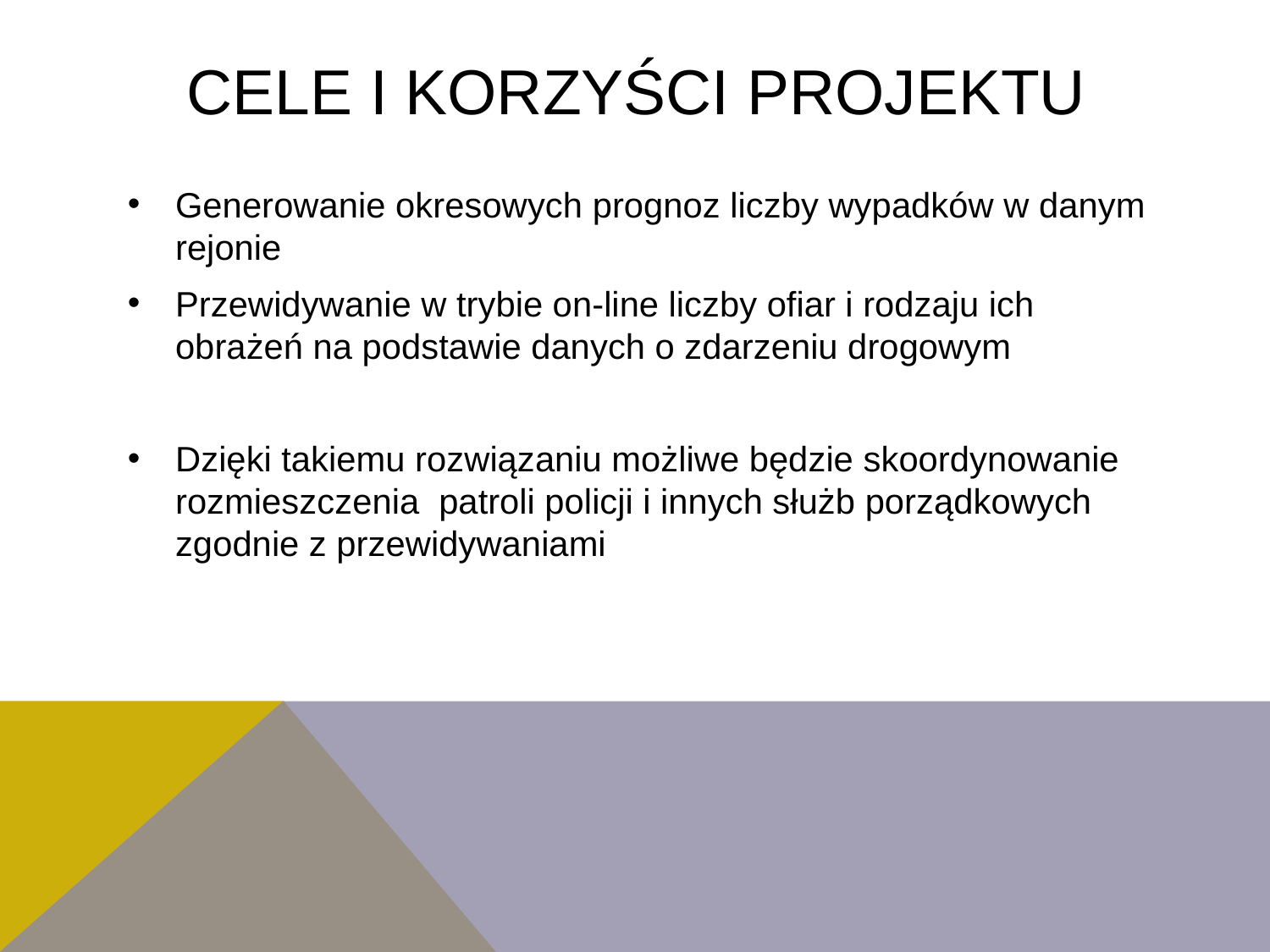

# Cele i korzyści projektu
Generowanie okresowych prognoz liczby wypadków w danym rejonie
Przewidywanie w trybie on-line liczby ofiar i rodzaju ich obrażeń na podstawie danych o zdarzeniu drogowym

Dzięki takiemu rozwiązaniu możliwe będzie skoordynowanie rozmieszczenia  patroli policji i innych służb porządkowych zgodnie z przewidywaniami